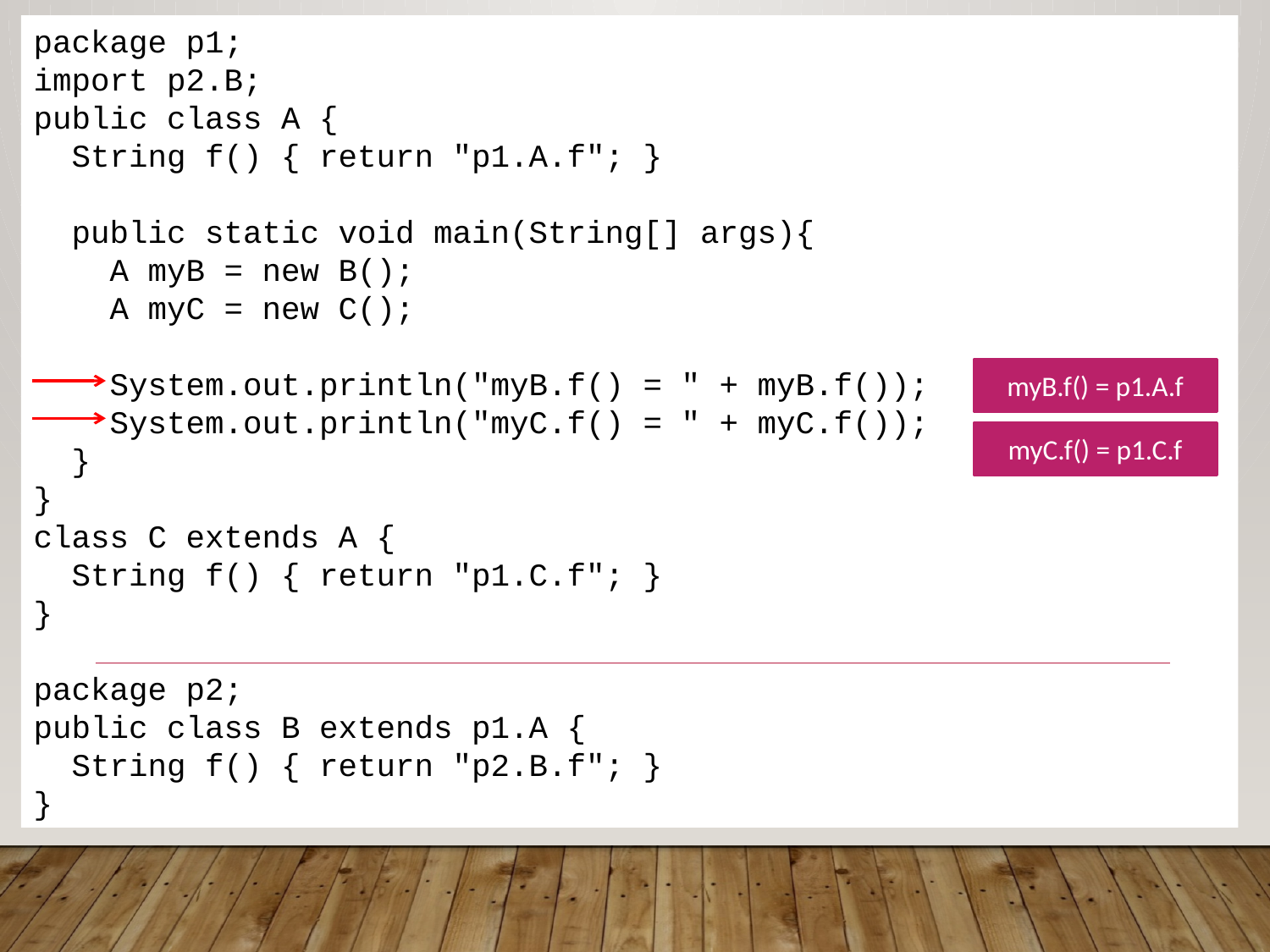

package p1;
import p2.B;
public class A {
  String f() { return "p1.A.f"; }

  public static void main(String[] args){
    A myB = new B();
    A myC = new C();

    System.out.println("myB.f() = " + myB.f());
    System.out.println("myC.f() = " + myC.f());
  }
}
class C extends A {
  String f() { return "p1.C.f"; }
}

package p2;
public class B extends p1.A {
  String f() { return "p2.B.f"; }
}
myB.f() = p1.A.f
myC.f() = p1.C.f